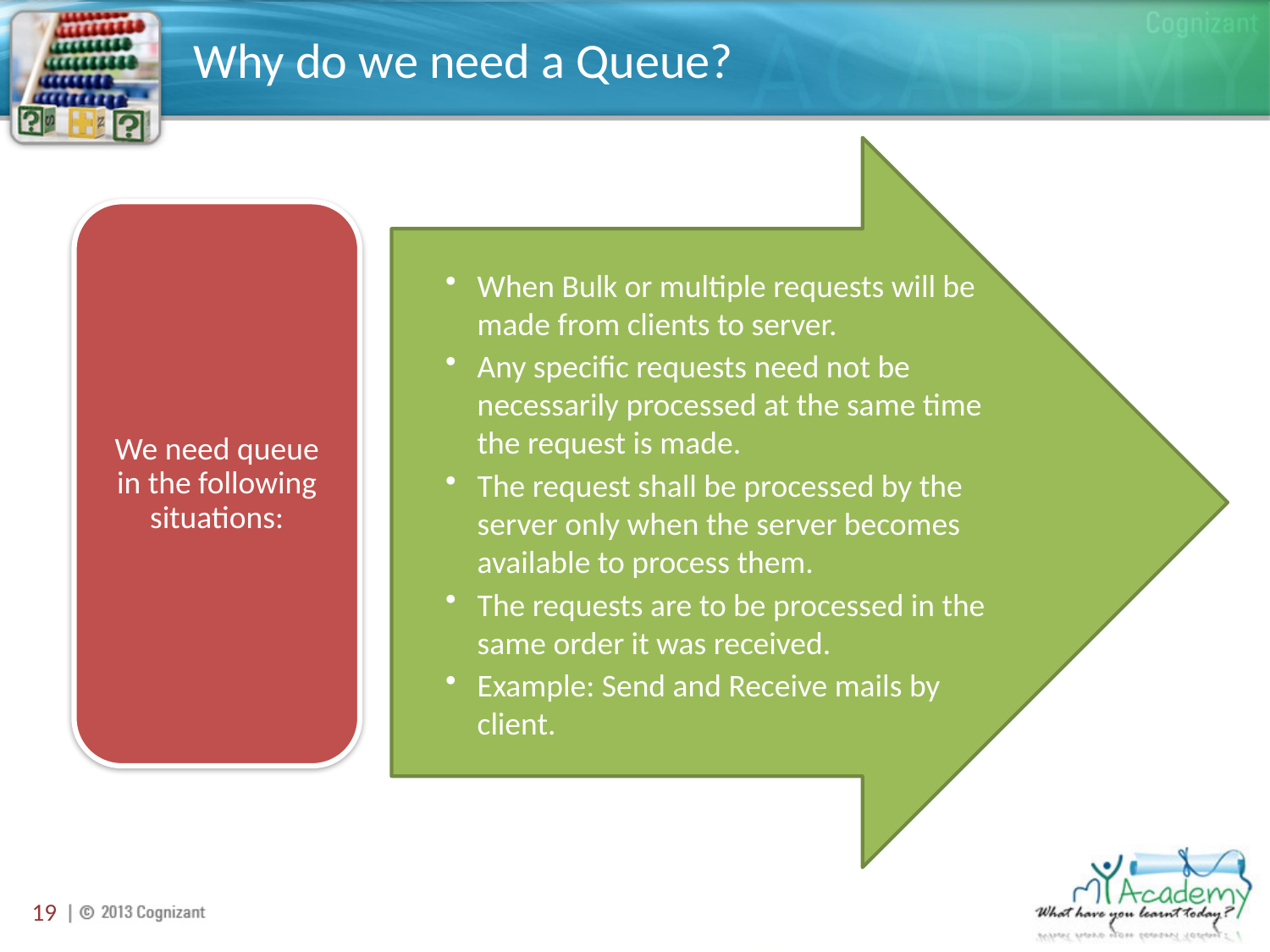

# Why do we need a Queue?

When Bulk or multiple requests will be made from clients to server.
Any specific requests need not be necessarily processed at the same time the request is made.
The request shall be processed by the server only when the server becomes available to process them.
The requests are to be processed in the same order it was received.
Example: Send and Receive mails by client.

We need queue in the following situations:
19